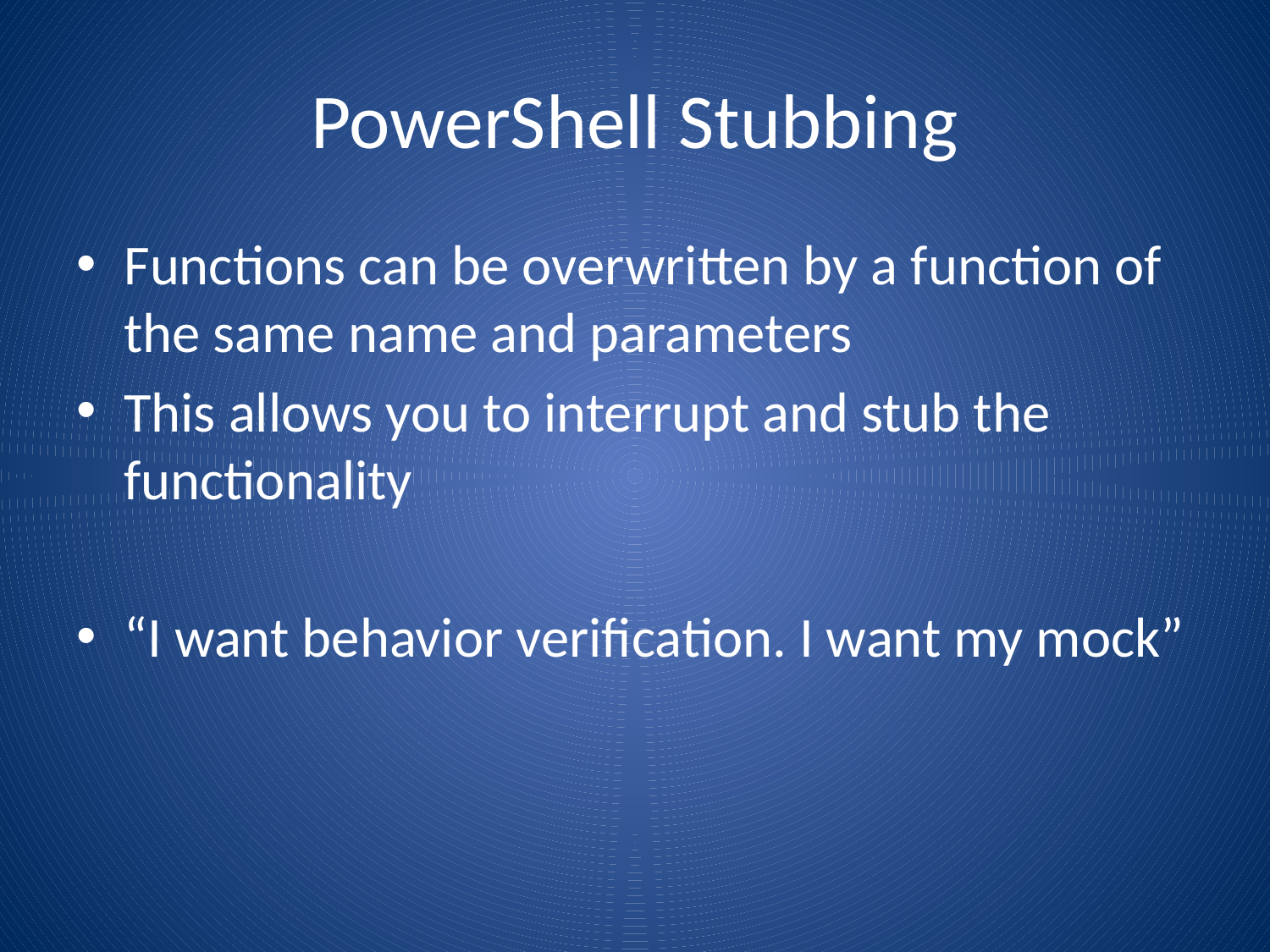

# PowerShell Stubbing
Functions can be overwritten by a function of the same name and parameters
This allows you to interrupt and stub the functionality

“I want behavior verification. I want my mock”